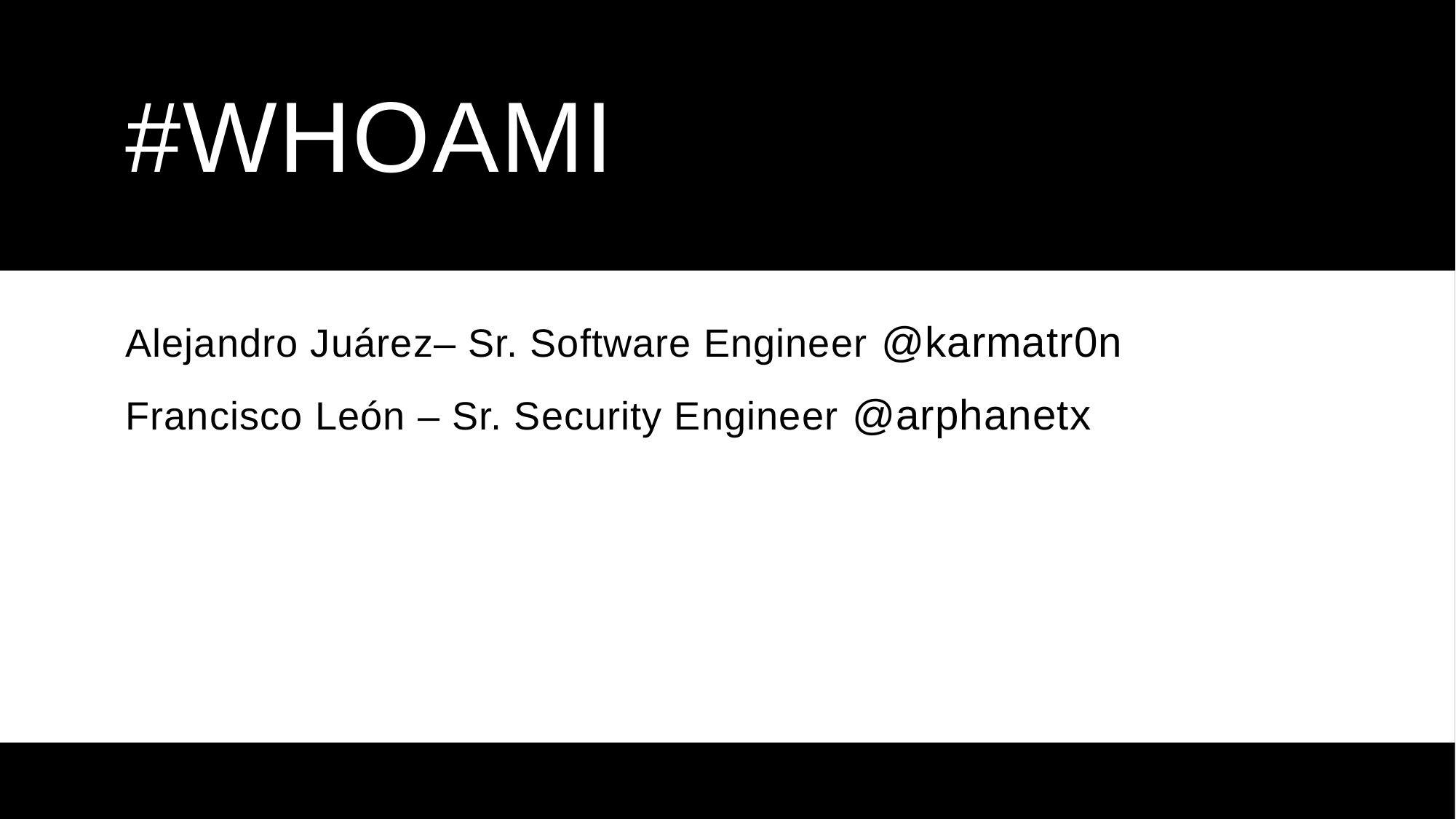

# #whoami

Alejandro Juárez– Sr. Software Engineer @karmatr0n
Francisco León – Sr. Security Engineer @arphanetx